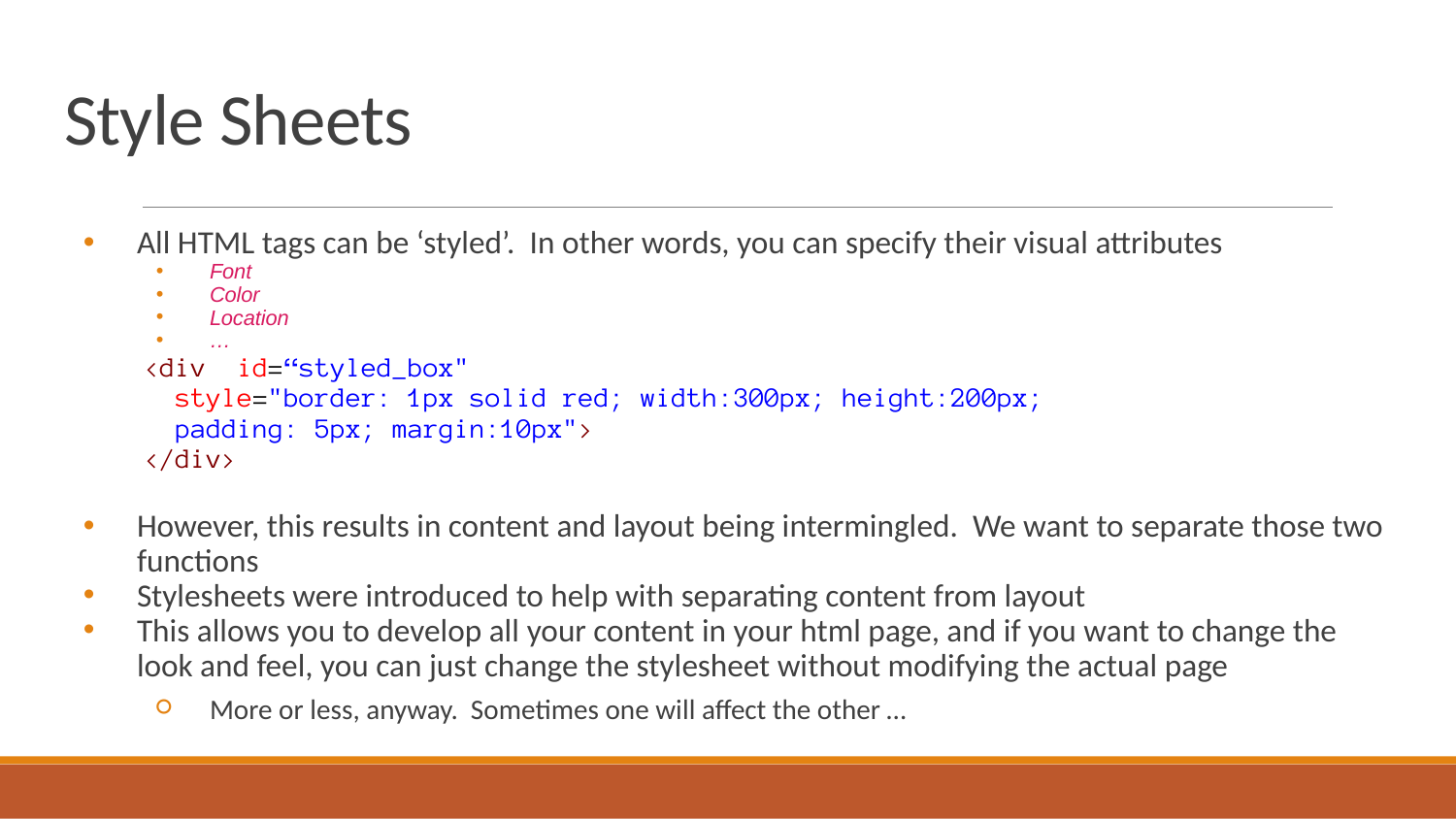

# Style Sheets
All HTML tags can be ‘styled’.  In other words, you can specify their visual attributes
Font
Color
Location
…
    <div  id=“styled_box"
      style="border: 1px solid red; width:300px; height:200px;
      padding: 5px; margin:10px">
    </div>

However, this results in content and layout being intermingled.  We want to separate those two functions
Stylesheets were introduced to help with separating content from layout
This allows you to develop all your content in your html page, and if you want to change the look and feel, you can just change the stylesheet without modifying the actual page
More or less, anyway.  Sometimes one will affect the other …